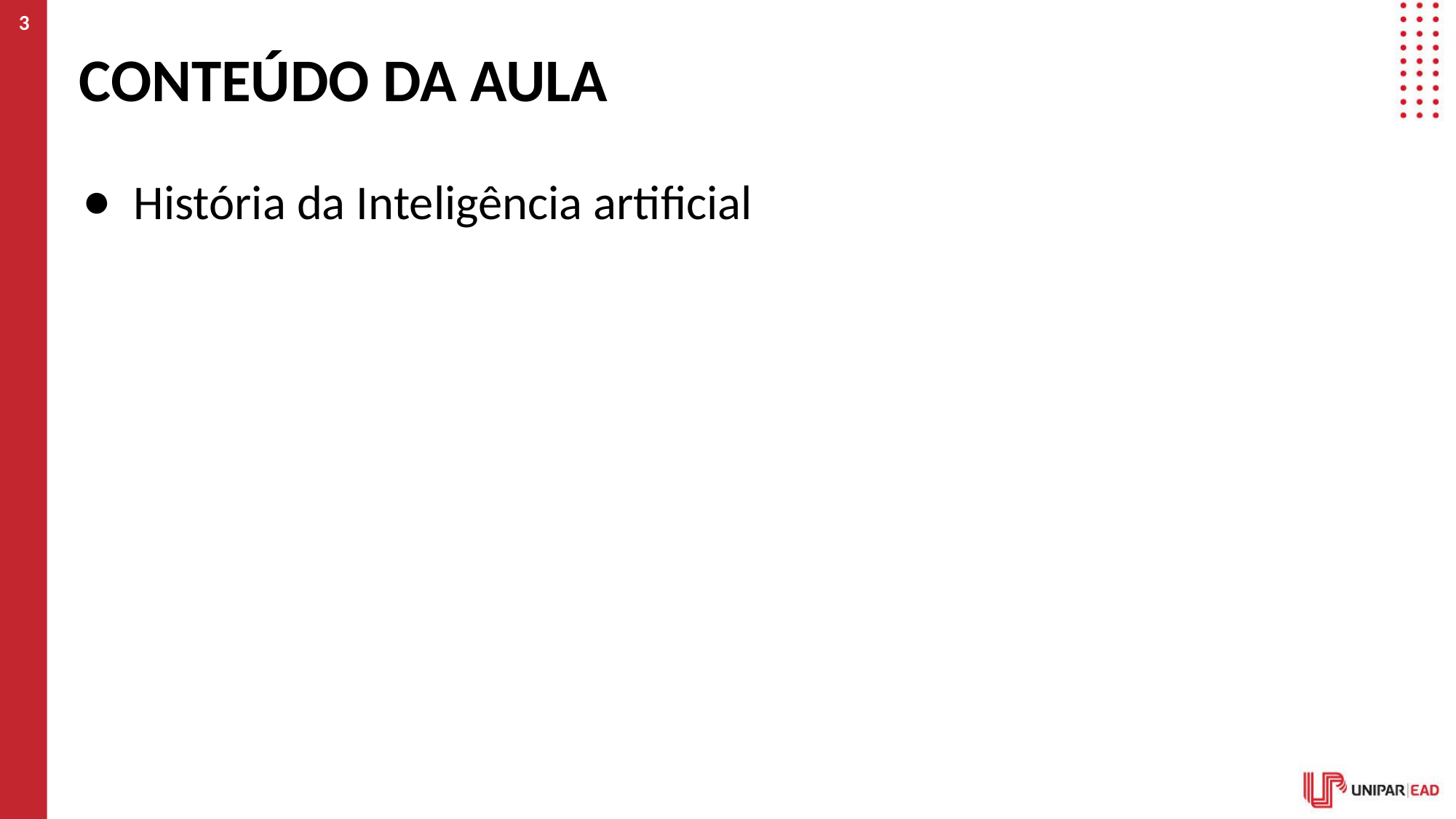

3
# CONTEÚDO DA AULA
História da Inteligência artificial